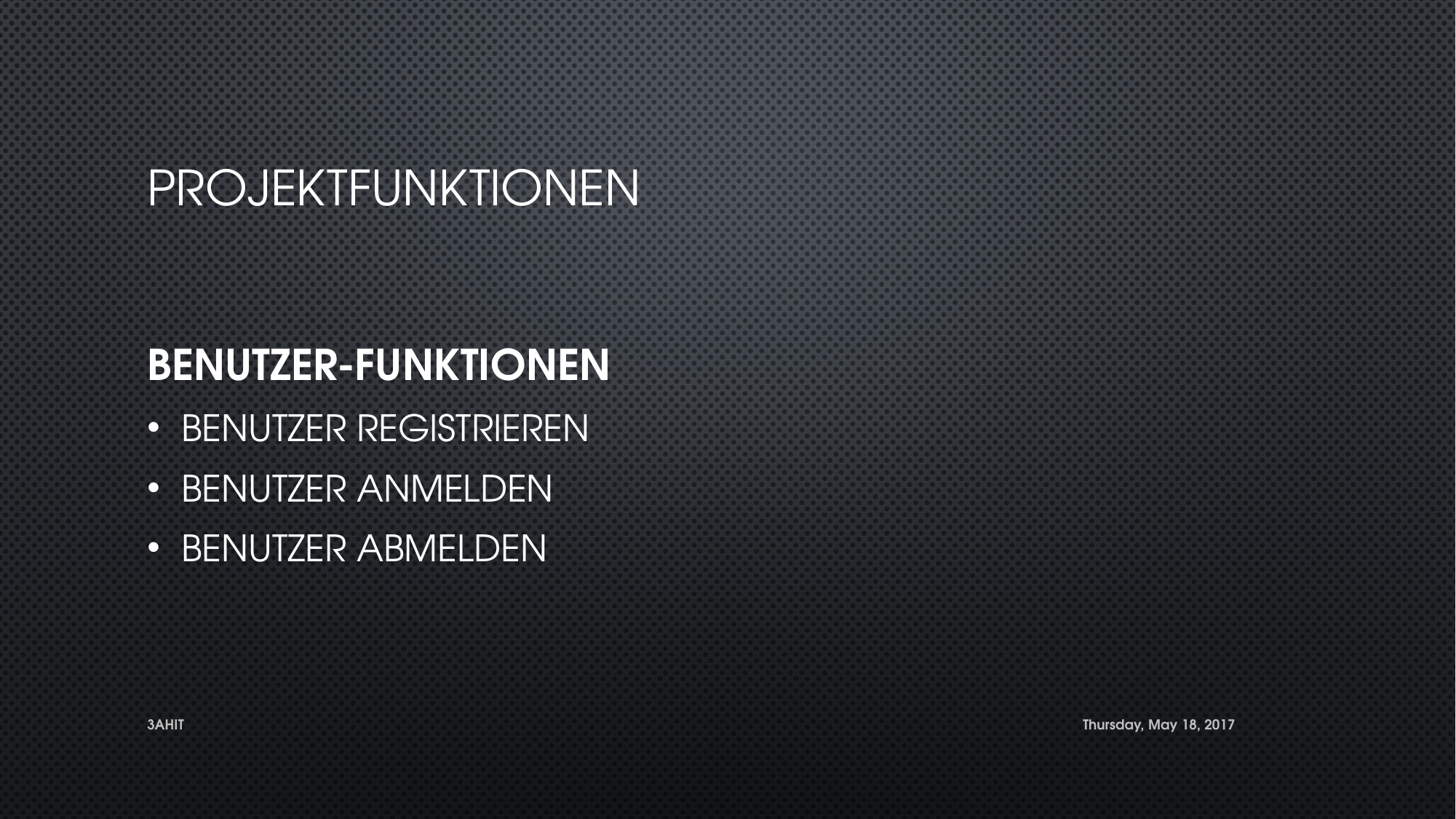

# Projektfunktionen
Benutzer-Funktionen
Benutzer registrieren
Benutzer Anmelden
Benutzer Abmelden

3AHIT
Thursday, May 18, 2017